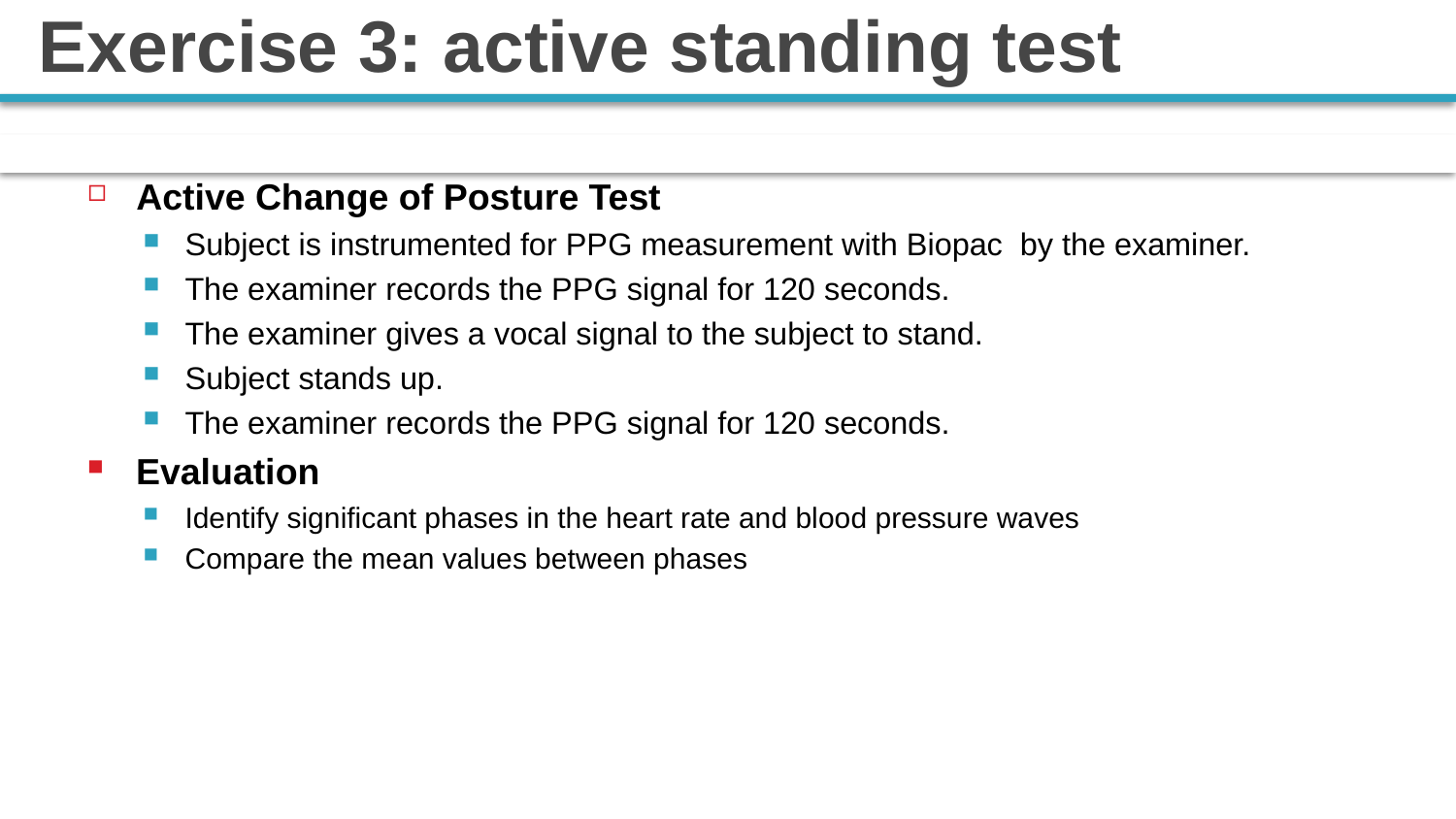

# Exercise 3: active standing test
Active Change of Posture Test
Subject is instrumented for PPG measurement with Biopac  by the examiner.
The examiner records the PPG signal for 120 seconds.
The examiner gives a vocal signal to the subject to stand.
Subject stands up.
The examiner records the PPG signal for 120 seconds.
Evaluation
Identify significant phases in the heart rate and blood pressure waves
Compare the mean values between phases